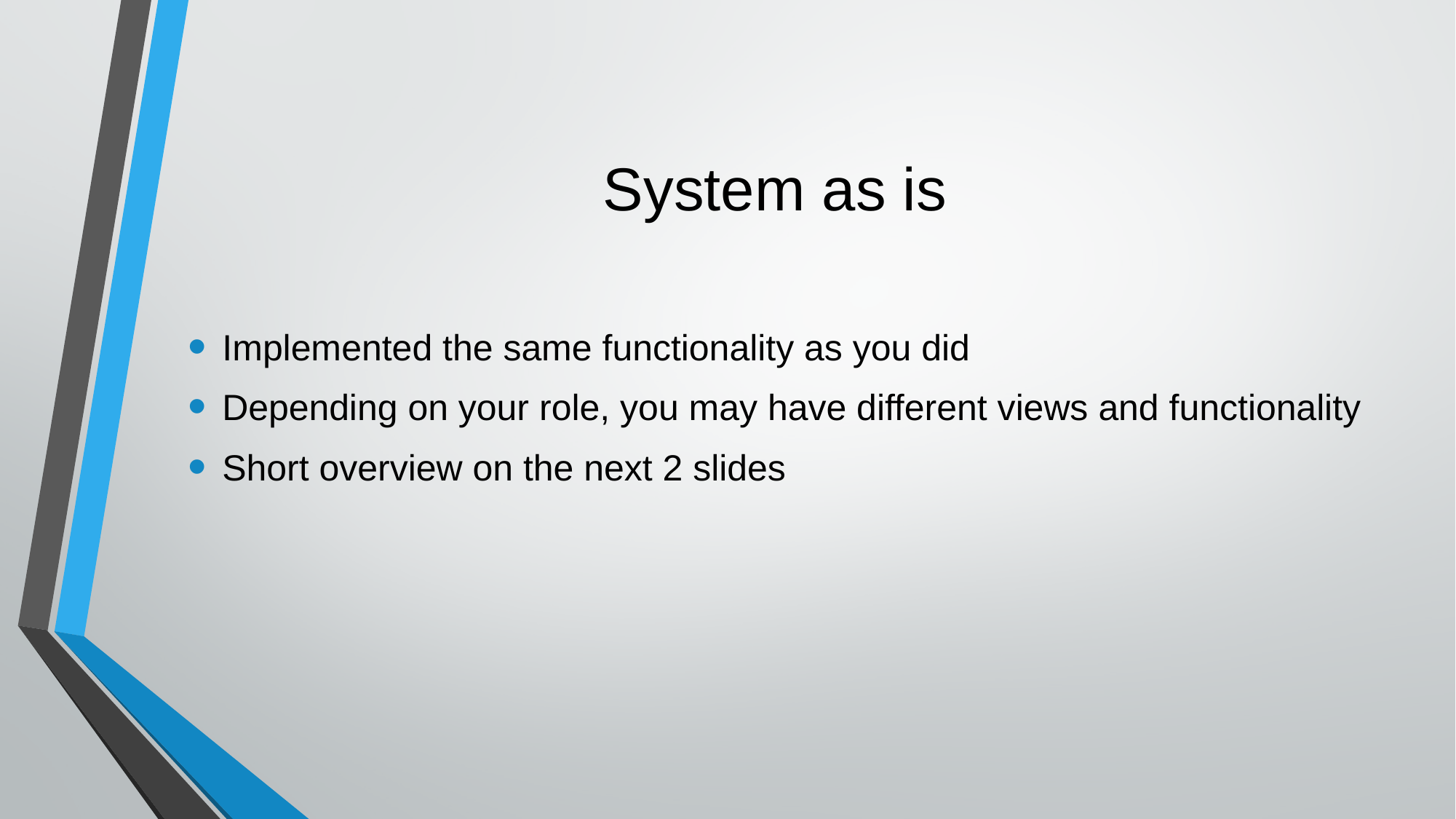

# System as is
Implemented the same functionality as you did
Depending on your role, you may have different views and functionality
Short overview on the next 2 slides